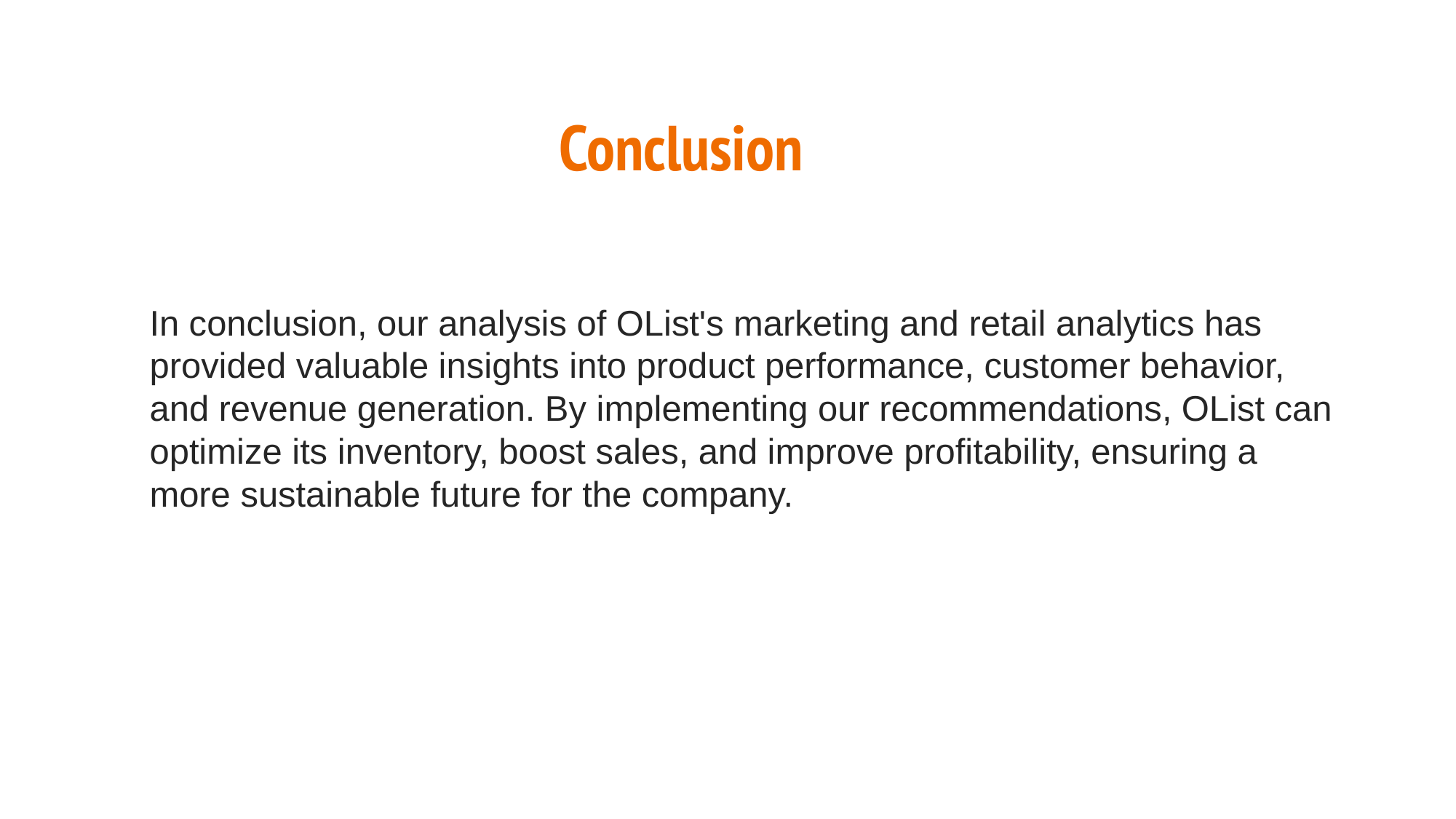

Conclusion
In conclusion, our analysis of OList's marketing and retail analytics has provided valuable insights into product performance, customer behavior, and revenue generation. By implementing our recommendations, OList can optimize its inventory, boost sales, and improve profitability, ensuring a more sustainable future for the company.